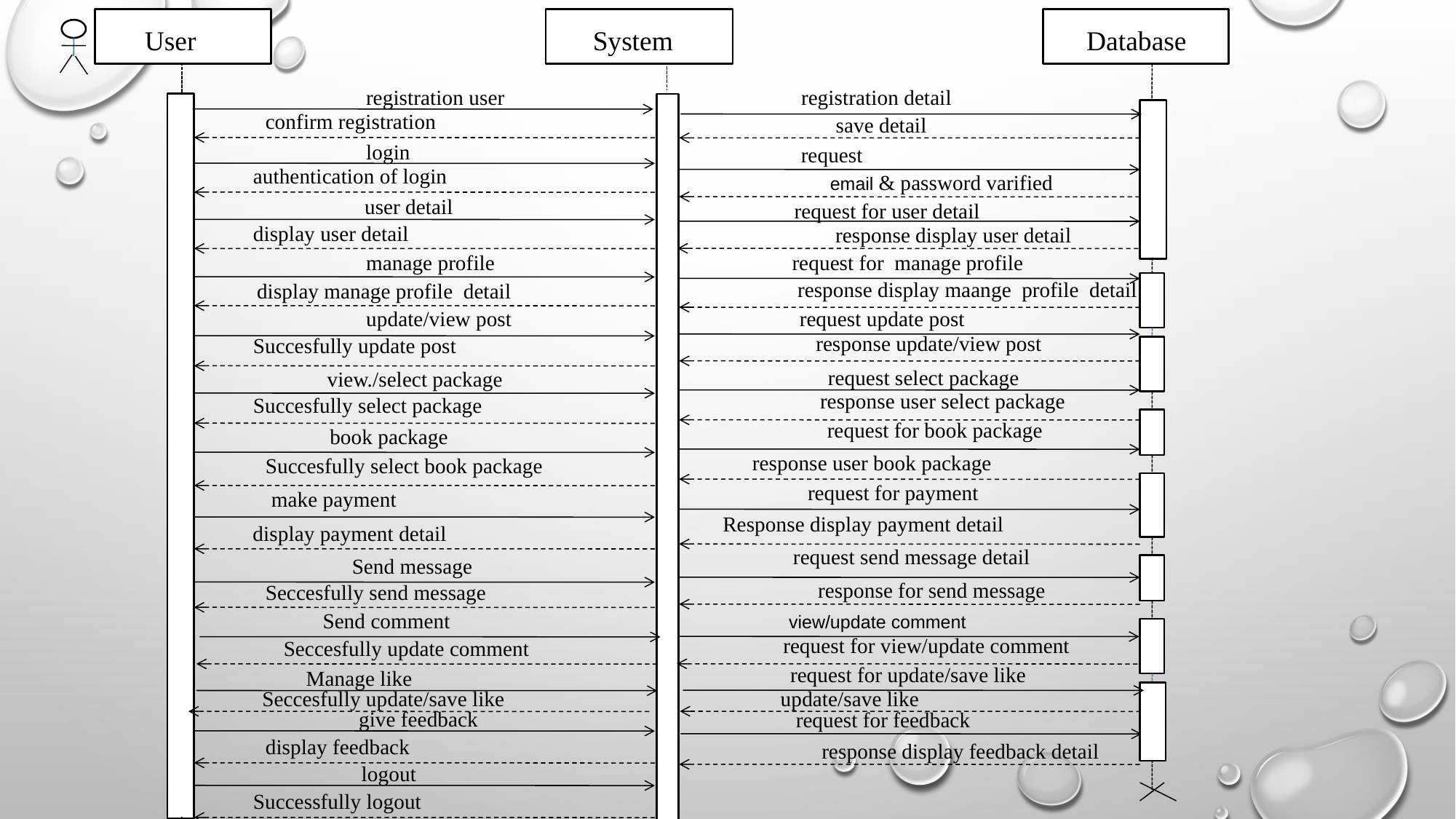

User
System
   Database

   registration user
registration detail

confirm registration
       save detail
   login
       request
authentication of login
                  email & password varified
     user detail
      request for user detail
display user detail
response display user detail
   manage profile
 request for  manage profile

  response display maange  profile  detail
   display manage profile  detail

   update/view post
            request update post
     response update/view post
Succesfully update post

request select package

view./select package

    response user select package
Succesfully select package

request for book package
 book package
 response user book package
Succesfully select book package

request for payment
        make payment

Response display payment detail
display payment detail

                  request send message detail
Send message

                  response for send message
Seccesfully send message
Send comment
                 view/update comment

              request for view/update comment
Seccesfully update comment
    request for update/save like
Manage like
Seccesfully update/save like
     update/save like

 give feedback
    request for feedback
display feedback
              response display feedback detail
                          logout
Successfully logout